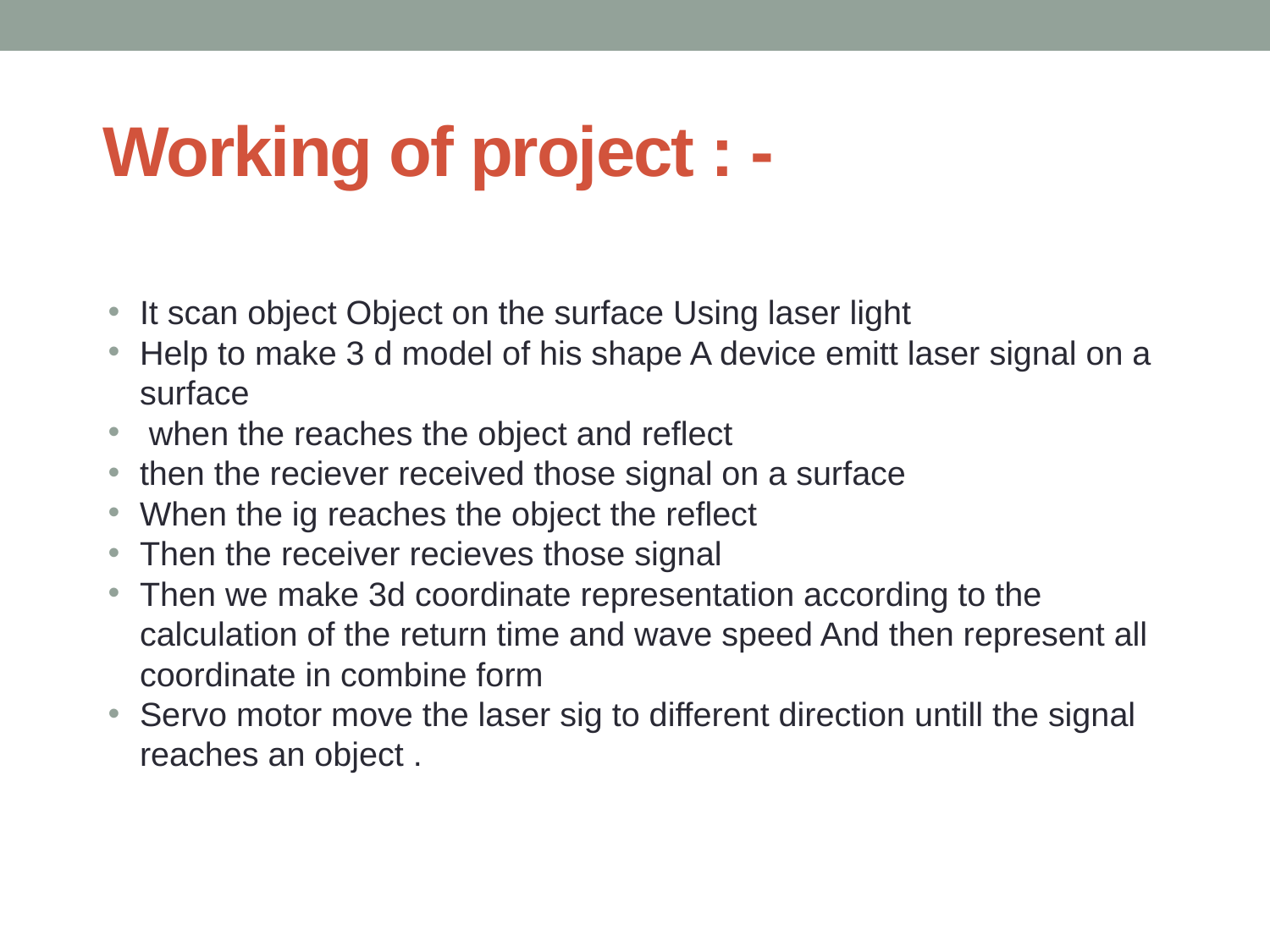

# Working of project : -
It scan object Object on the surface Using laser light
Help to make 3 d model of his shape A device emitt laser signal on a surface
 when the reaches the object and reflect
then the reciever received those signal on a surface
When the ig reaches the object the reflect
Then the receiver recieves those signal
Then we make 3d coordinate representation according to the calculation of the return time and wave speed And then represent all coordinate in combine form
Servo motor move the laser sig to different direction untill the signal reaches an object .